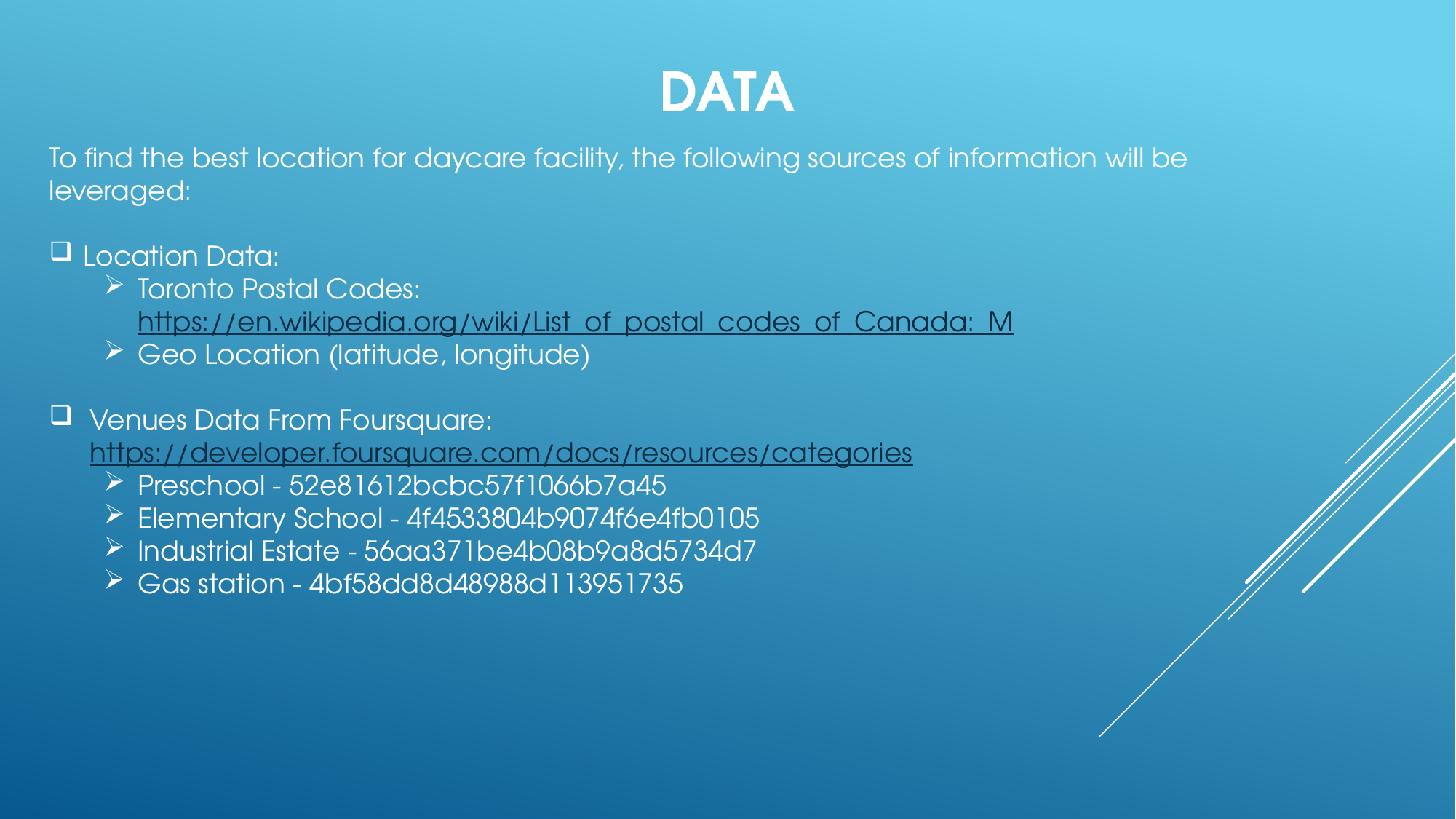

# Data
To find the best location for daycare facility, the following sources of information will be leveraged:

Location Data:
Toronto Postal Codes: https://en.wikipedia.org/wiki/List_of_postal_codes_of_Canada:_M
Geo Location (latitude, longitude)

Venues Data From Foursquare: https://developer.foursquare.com/docs/resources/categories
Preschool - 52e81612bcbc57f1066b7a45
Elementary School - 4f4533804b9074f6e4fb0105
Industrial Estate - 56aa371be4b08b9a8d5734d7
Gas station - 4bf58dd8d48988d113951735